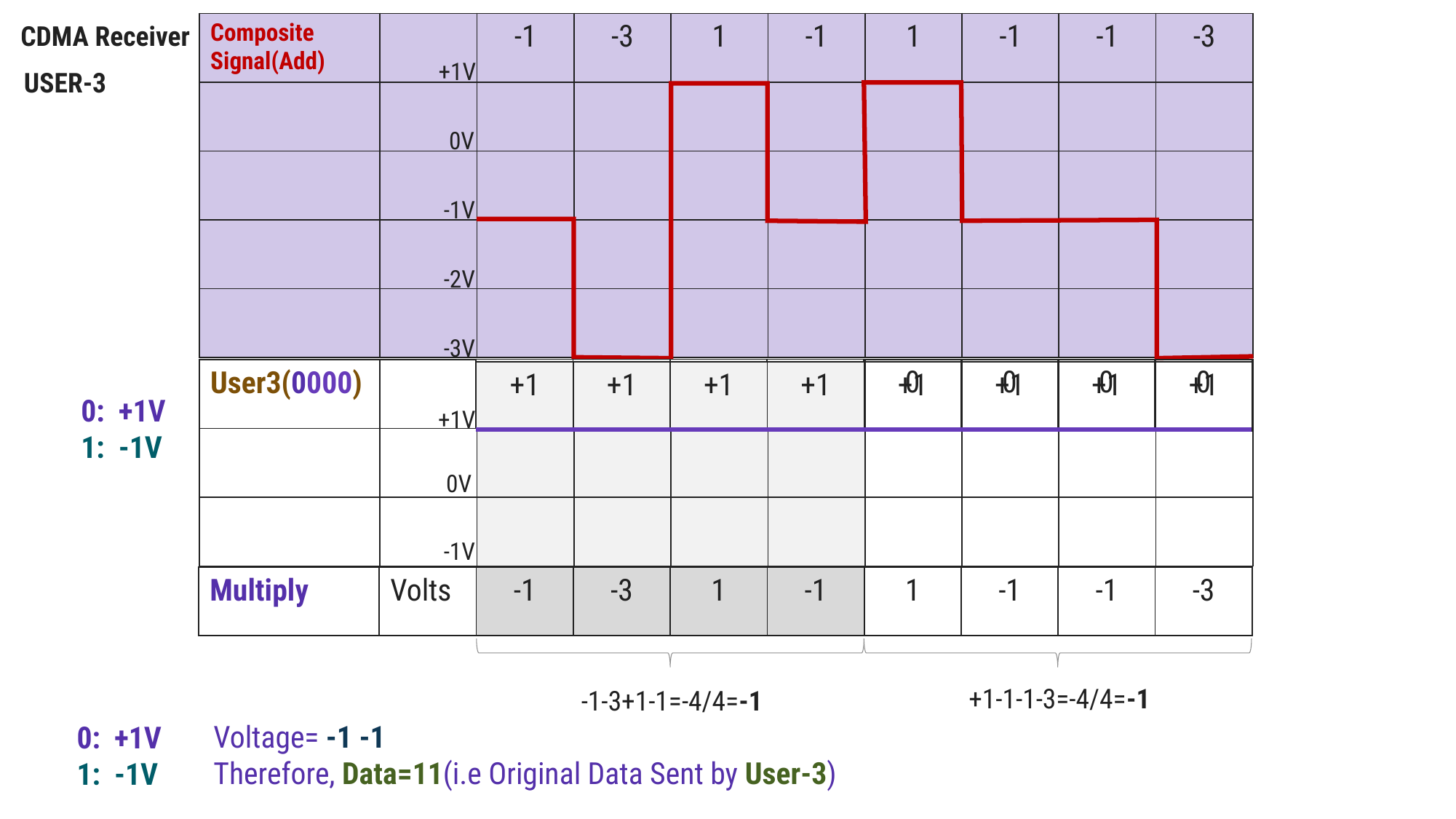

CDMA Receiver
| Composite Signal(Add) |  | -1 | -3 | 1 | -1 | 1 | -1 | -1 | -3 |
| --- | --- | --- | --- | --- | --- | --- | --- | --- | --- |
|  |  |  |  |  |  |  |  |  |  |
|  |  |  |  |  |  |  |  |  |  |
|  |  |  |  |  |  |  |  |  |  |
|  |  |  |  |  |  |  |  |  |  |
+1V
USER-3

0V
-1V
-2V
-3V
| 0 | 0 | 0 | 0 | 0 | 0 | 0 | 0 |
| --- | --- | --- | --- | --- | --- | --- | --- |
| User3(0000) |  |  |  |  |  |  |  |  |  |
| --- | --- | --- | --- | --- | --- | --- | --- | --- | --- |
|  |  |  |  |  |  |  |  |  |  |
|  |  |  |  |  |  |  |  |  |  |
| +1 | +1 | +1 | +1 | +1 | +1 | +1 | +1 |
| --- | --- | --- | --- | --- | --- | --- | --- |
0:  +1V
1:  -1V
+1V

0V
-1V
| Multiply | Volts | -1 | -3 | 1 | -1 | 1 | -1 | -1 | -3 |
| --- | --- | --- | --- | --- | --- | --- | --- | --- | --- |
+1-1-1-3=-4/4=-1
-1-3+1-1=-4/4=-1
Voltage= -1 -1
Therefore, Data=11(i.e Original Data Sent by User-3)
0:  +1V
1:  -1V